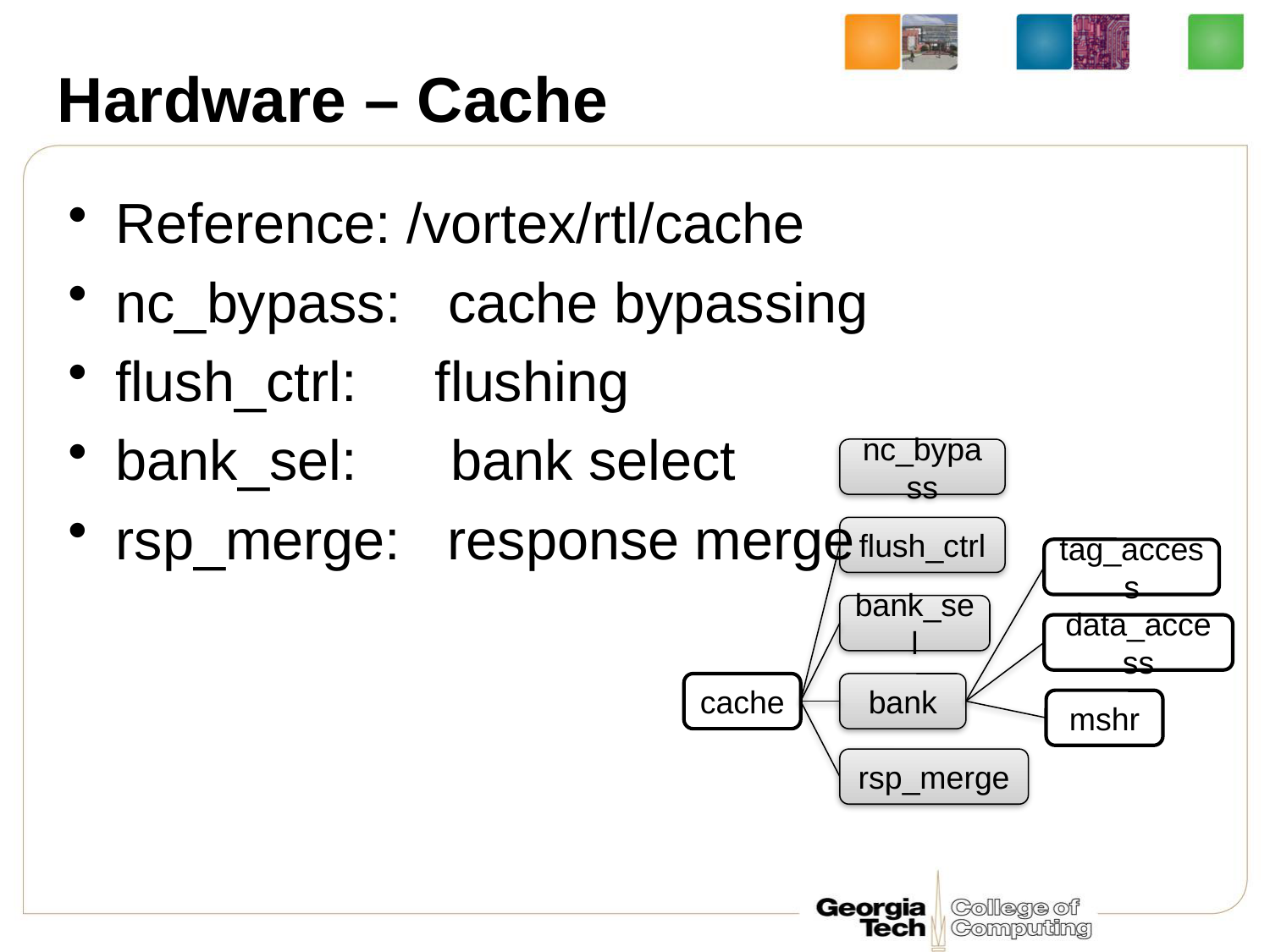

# Hardware – Cache
Reference: /vortex/rtl/cache
nc_bypass:   cache bypassing
flush_ctrl:     flushing
bank_sel:      bank select
rsp_merge:   response merge
nc_bypass
flush_ctrl
tag_access
bank_sel
data_access
cache
bank
mshr
rsp_merge